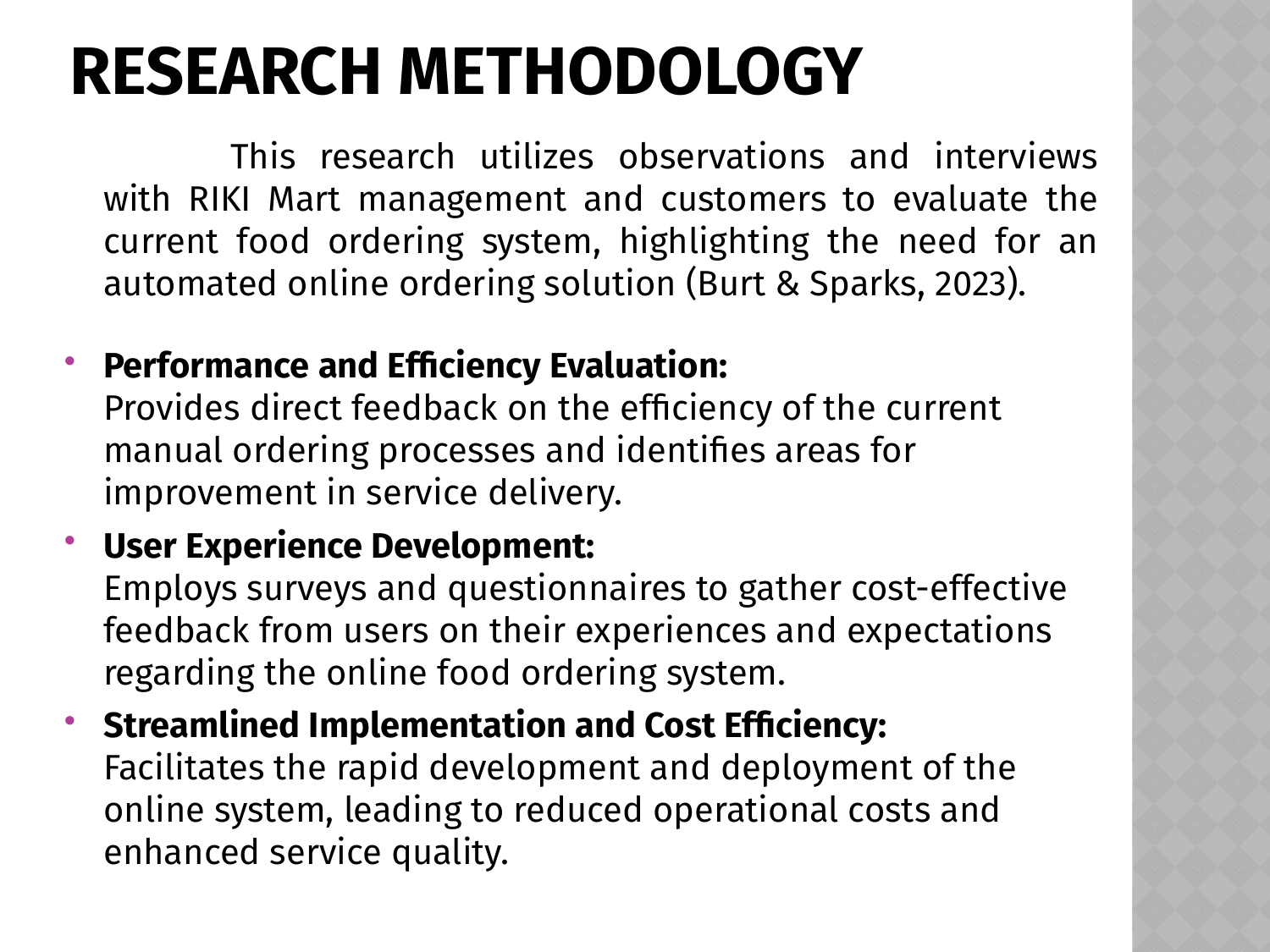

# RESEARCH METHODOLOGY
		This research utilizes observations and interviews with RIKI Mart management and customers to evaluate the current food ordering system, highlighting the need for an automated online ordering solution (Burt & Sparks, 2023).

Performance and Efficiency Evaluation:
Provides direct feedback on the efficiency of the current manual ordering processes and identifies areas for improvement in service delivery.
User Experience Development:
Employs surveys and questionnaires to gather cost-effective feedback from users on their experiences and expectations regarding the online food ordering system.
Streamlined Implementation and Cost Efficiency:
Facilitates the rapid development and deployment of the online system, leading to reduced operational costs and enhanced service quality.